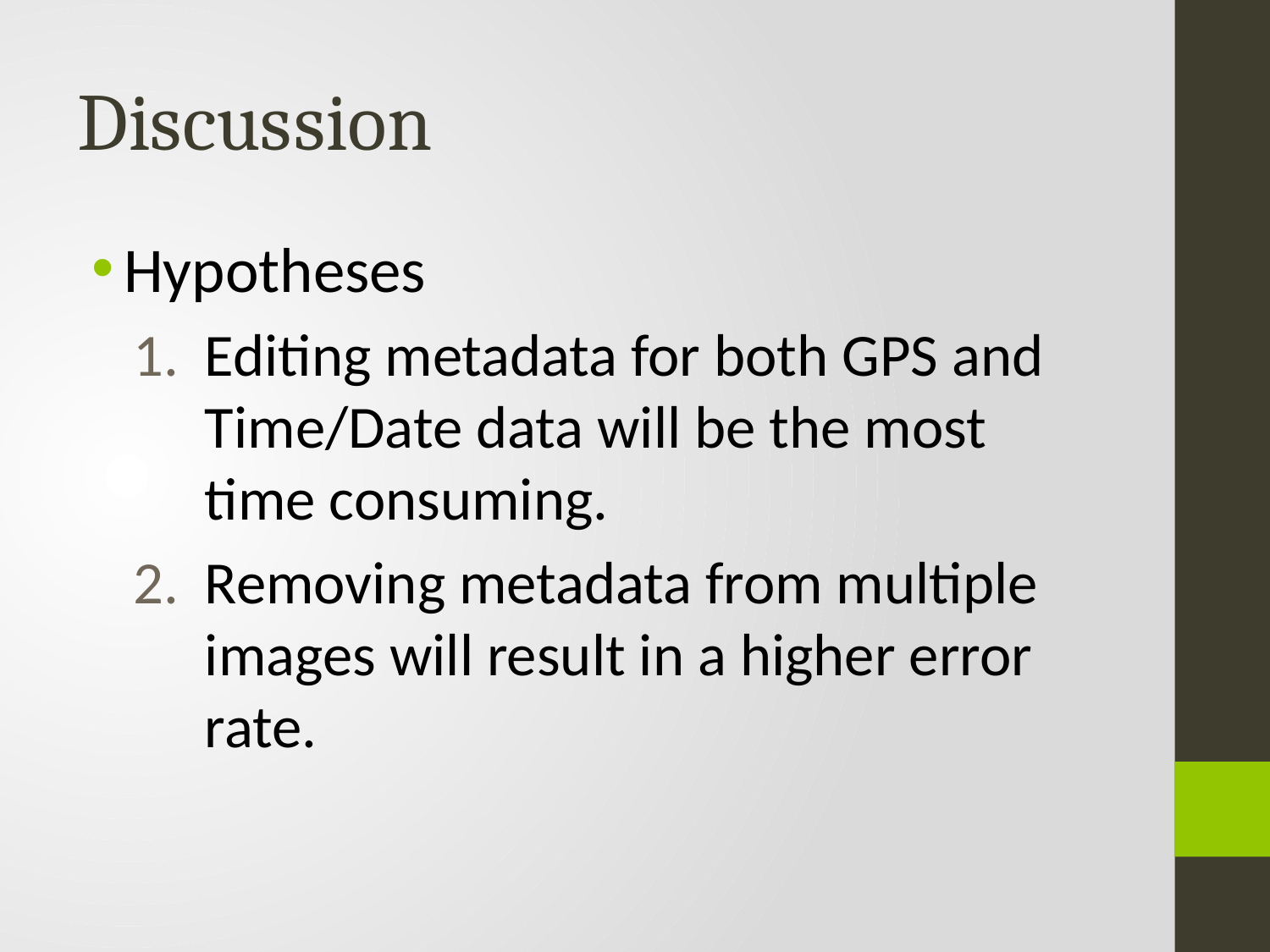

# Discussion
Hypotheses
Editing metadata for both GPS and Time/Date data will be the most time consuming.
Removing metadata from multiple images will result in a higher error rate.